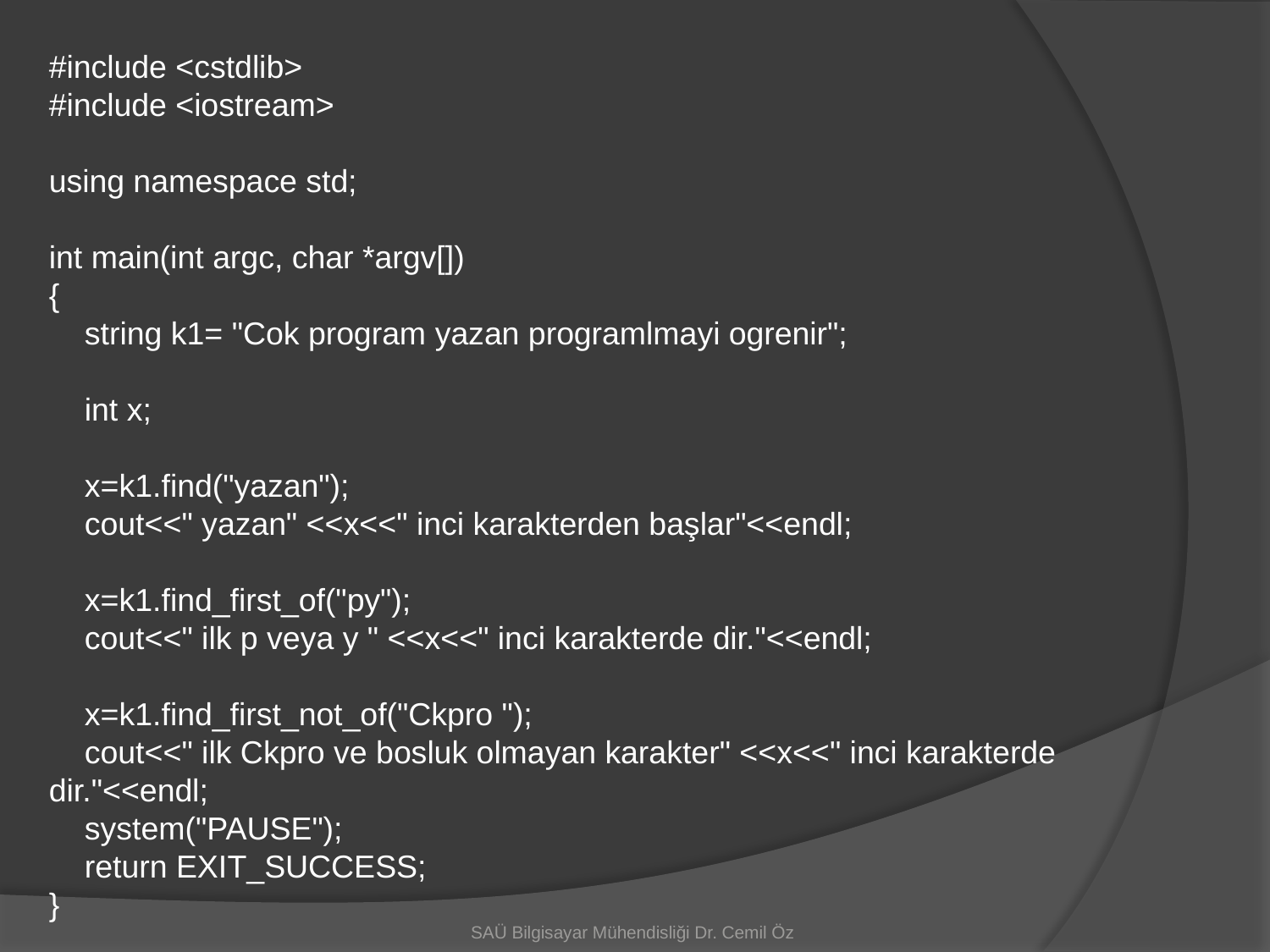

#include <cstdlib>
#include <iostream>

using namespace std;

int main(int argc, char *argv[])
{
    string k1= "Cok program yazan programlmayi ogrenir";

    int x;

    x=k1.find("yazan");
    cout<<" yazan" <<x<<" inci karakterden başlar"<<endl;

    x=k1.find_first_of("py");
    cout<<" ilk p veya y " <<x<<" inci karakterde dir."<<endl;

    x=k1.find_first_not_of("Ckpro ");
    cout<<" ilk Ckpro ve bosluk olmayan karakter" <<x<<" inci karakterde dir."<<endl;
    system("PAUSE");
    return EXIT_SUCCESS;
}

SAÜ Bilgisayar Mühendisliği Dr. Cemil Öz